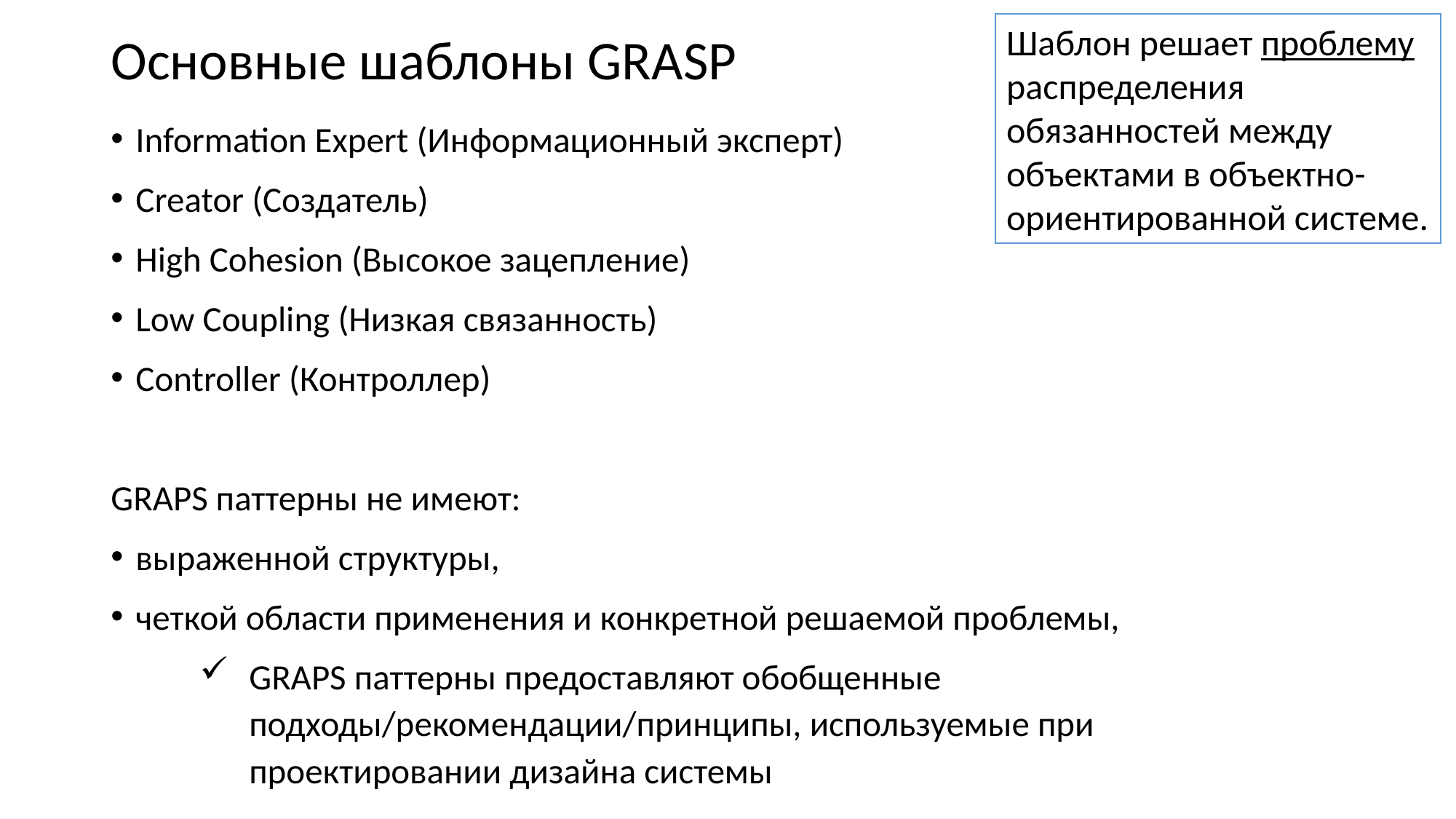

Шаблон решает проблему распределения обязанностей между объектами в объектно-ориентированной системе.
# Основные шаблоны GRASP
Information Expert (Информационный эксперт)
Creator (Создатель)
High Cohesion (Высокое зацепление)
Low Coupling (Низкая связанность)
Controller (Контроллер)

GRAPS паттерны не имеют:
выраженной структуры,
четкой области применения и конкретной решаемой проблемы,
GRAPS паттерны предоставляют обобщенные подходы/рекомендации/принципы, используемые при проектировании дизайна системы